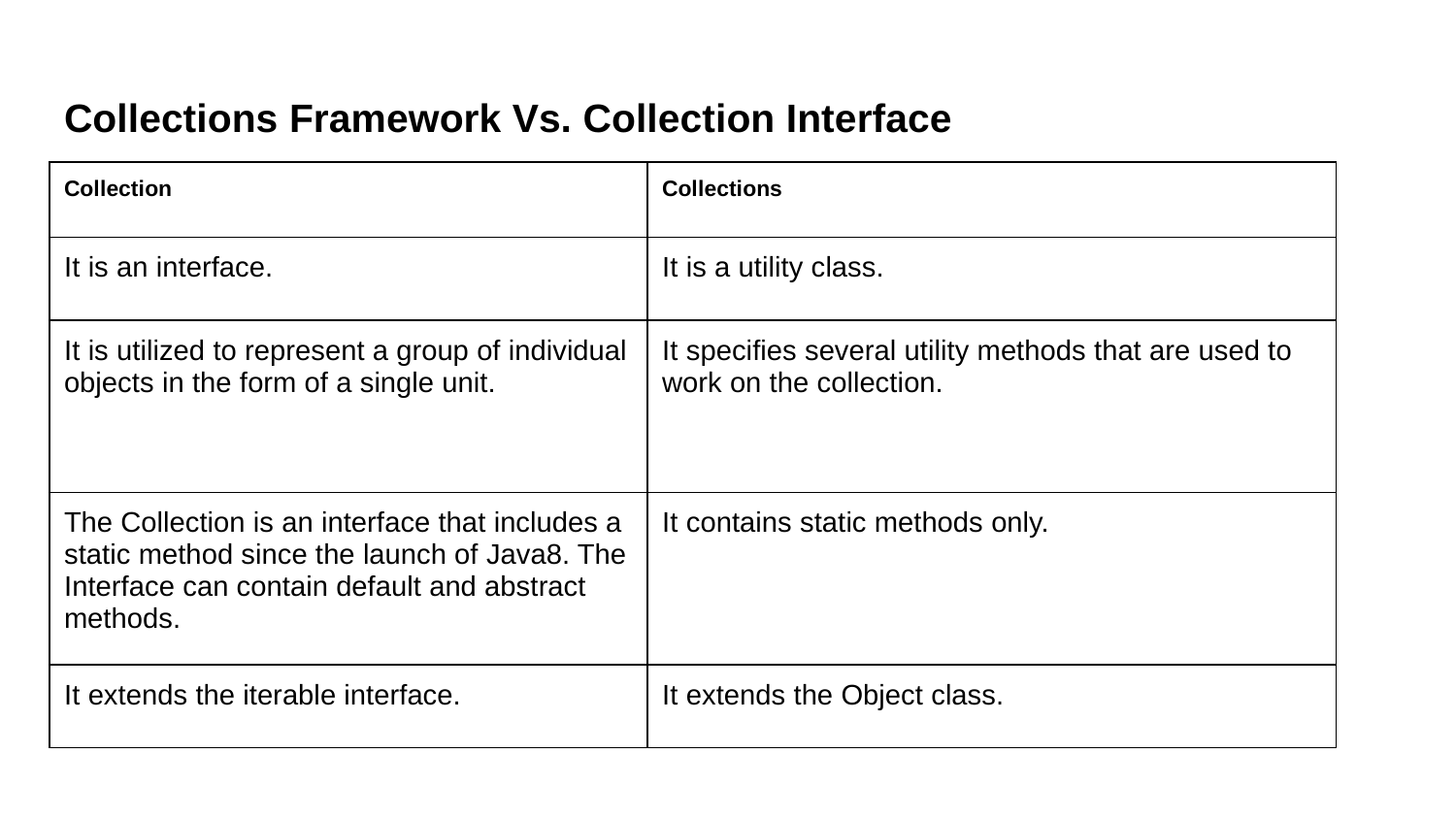

# Collections Framework Vs. Collection Interface

| Collection | Collections |
| --- | --- |
| It is an interface. | It is a utility class. |
| It is utilized to represent a group of individual objects in the form of a single unit. | It specifies several utility methods that are used to work on the collection. |
| The Collection is an interface that includes a static method since the launch of Java8. The Interface can contain default and abstract methods. | It contains static methods only. |
| It extends the iterable interface. | It extends the Object class. |